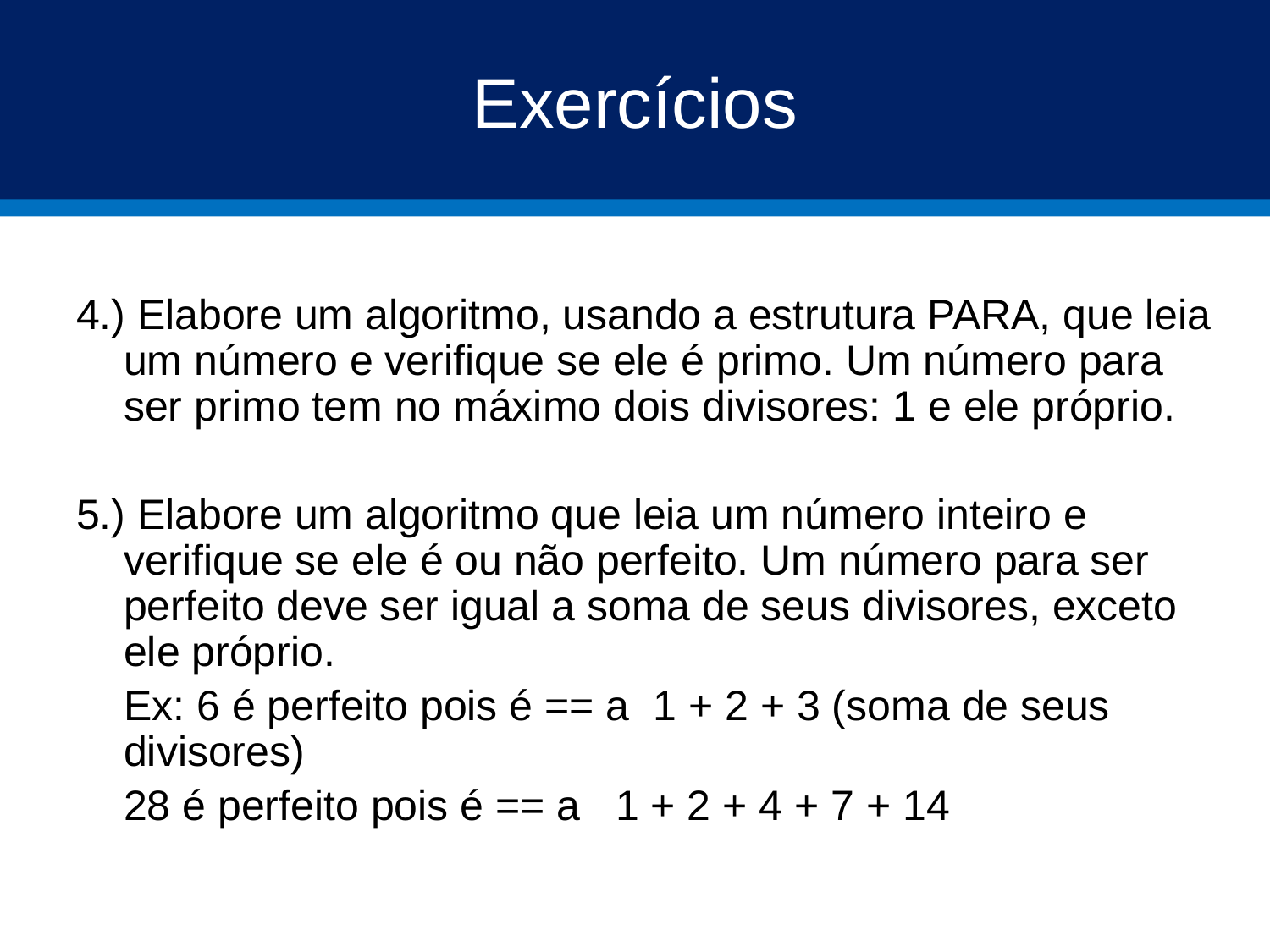

Exercícios
#
4.) Elabore um algoritmo, usando a estrutura PARA, que leia um número e verifique se ele é primo. Um número para ser primo tem no máximo dois divisores: 1 e ele próprio.

5.) Elabore um algoritmo que leia um número inteiro e verifique se ele é ou não perfeito. Um número para ser perfeito deve ser igual a soma de seus divisores, exceto ele próprio.
	Ex: 6 é perfeito pois é == a  1 + 2 + 3 (soma de seus divisores)
  	28 é perfeito pois é == a   1 + 2 + 4 + 7 + 14